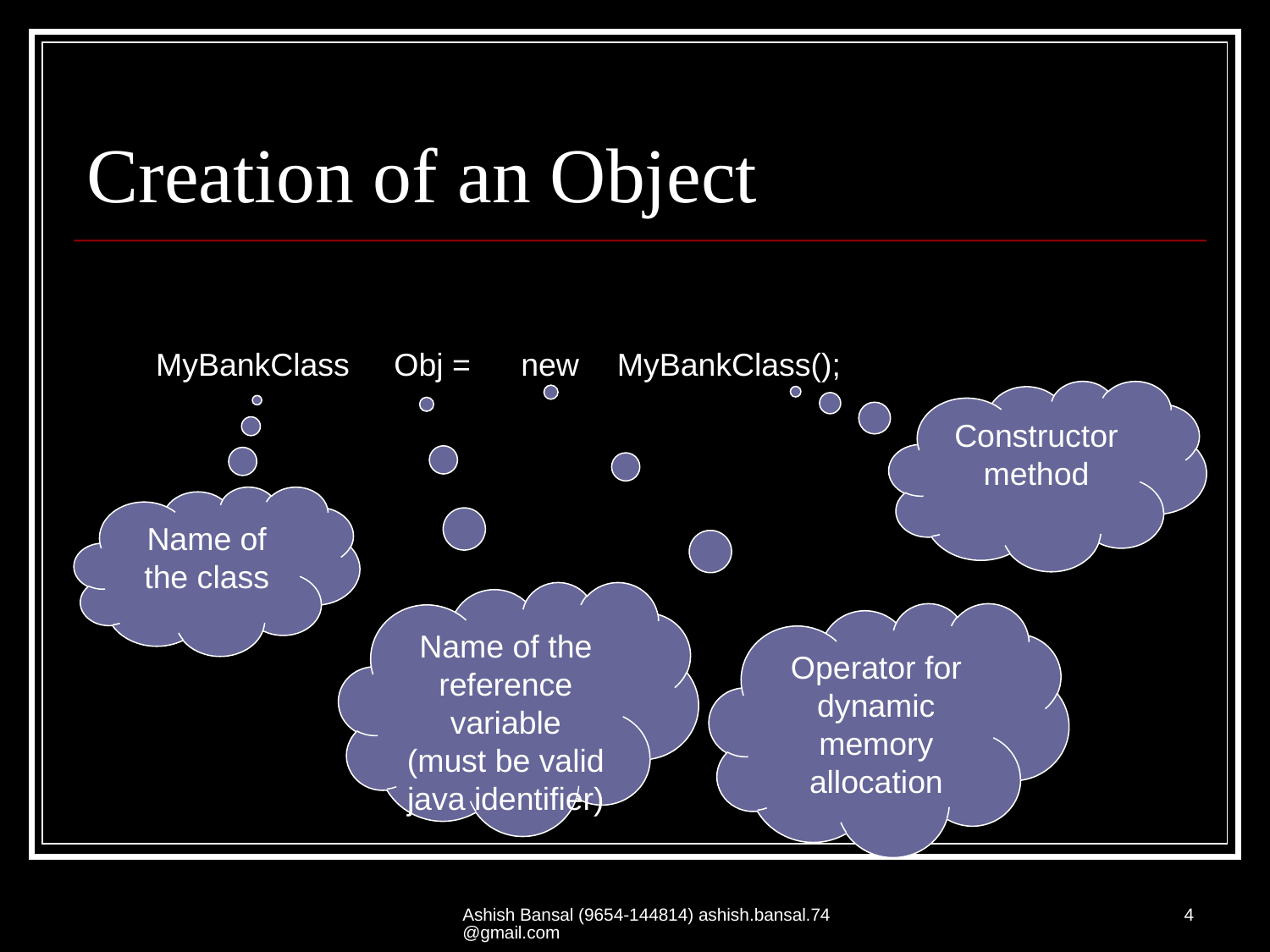

# Creation of an Object
MyBankClass
Obj =
new
MyBankClass();
Constructor method
Name of the class
Name of the reference variable
(must be valid java identifier)
Operator for dynamic memory allocation
Ashish Bansal (9654-144814) ashish.bansal.74@gmail.com
4